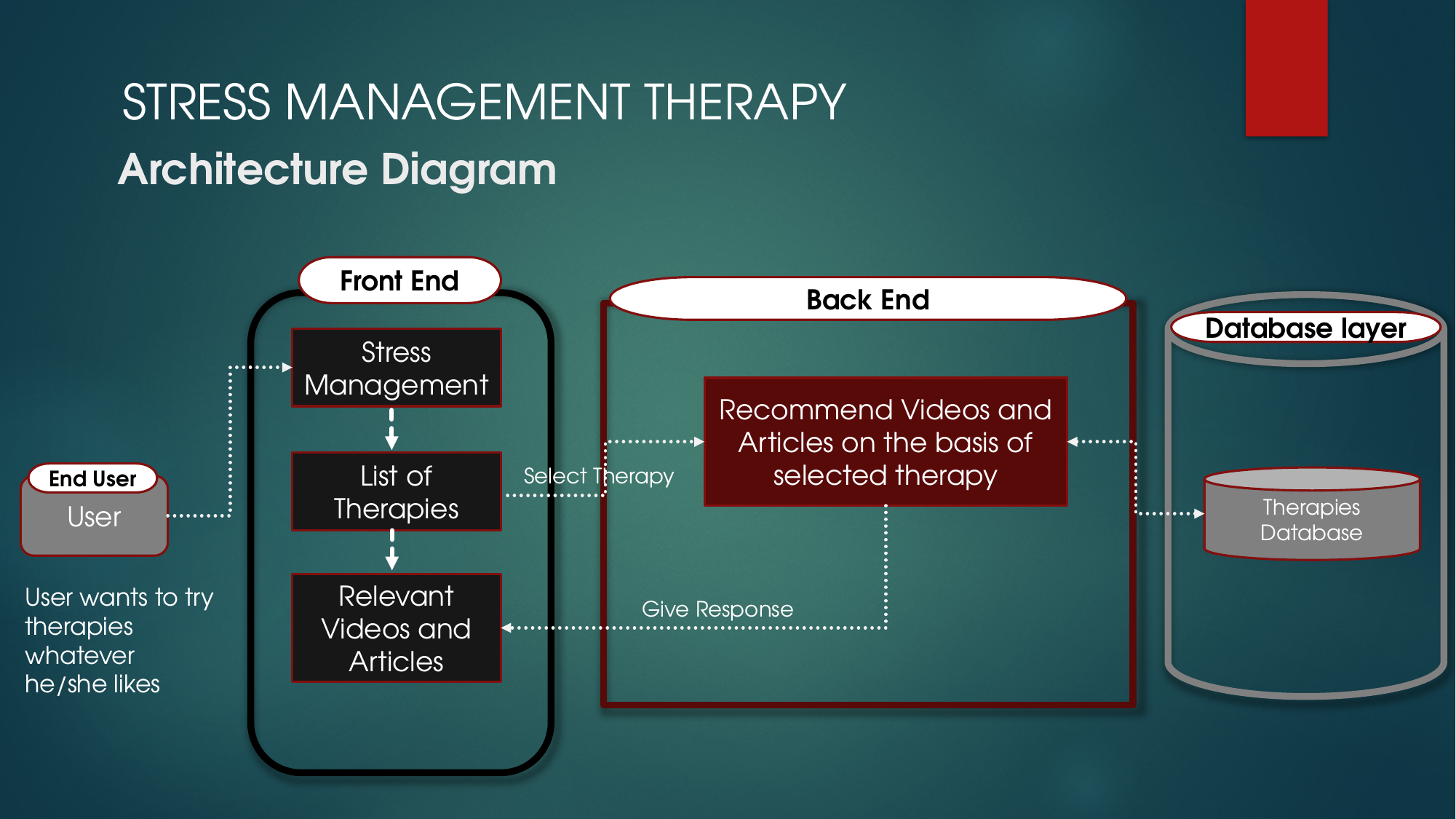

Stress Management Therapy
# Architecture Diagram
Front End
Back End

Recommend Videos and Articles on the basis of selected therapy
Therapies Database
User
Give Response
Database layer
Stress Management
List of Therapies
Select Therapy
End User
Relevant Videos and Articles
User wants to try therapies whatever he/she likes